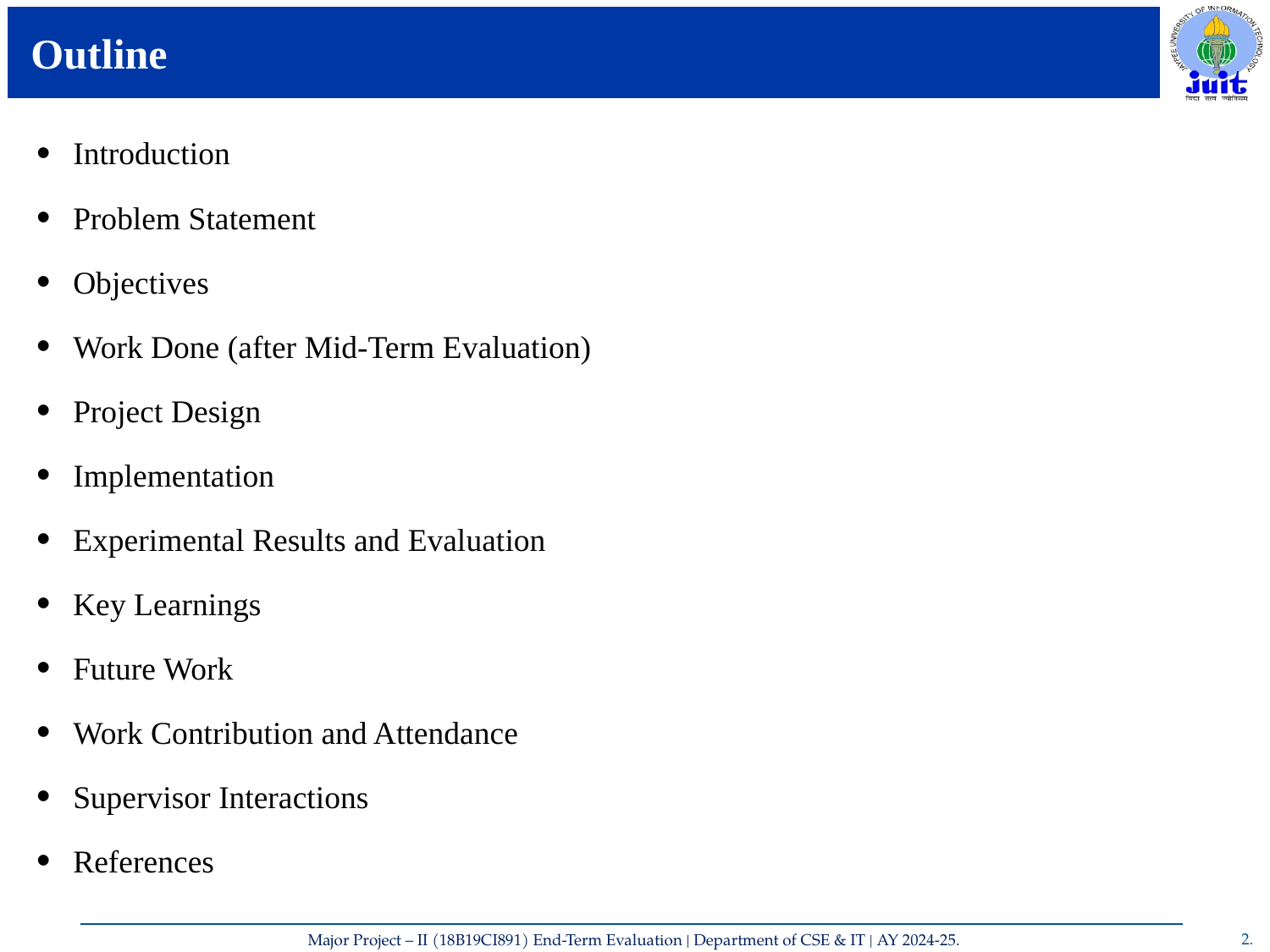

# Outline
Introduction
Problem Statement
Objectives
Work Done (after Mid-Term Evaluation)
Project Design
Implementation
Experimental Results and Evaluation
Key Learnings
Future Work
Work Contribution and Attendance
Supervisor Interactions
References